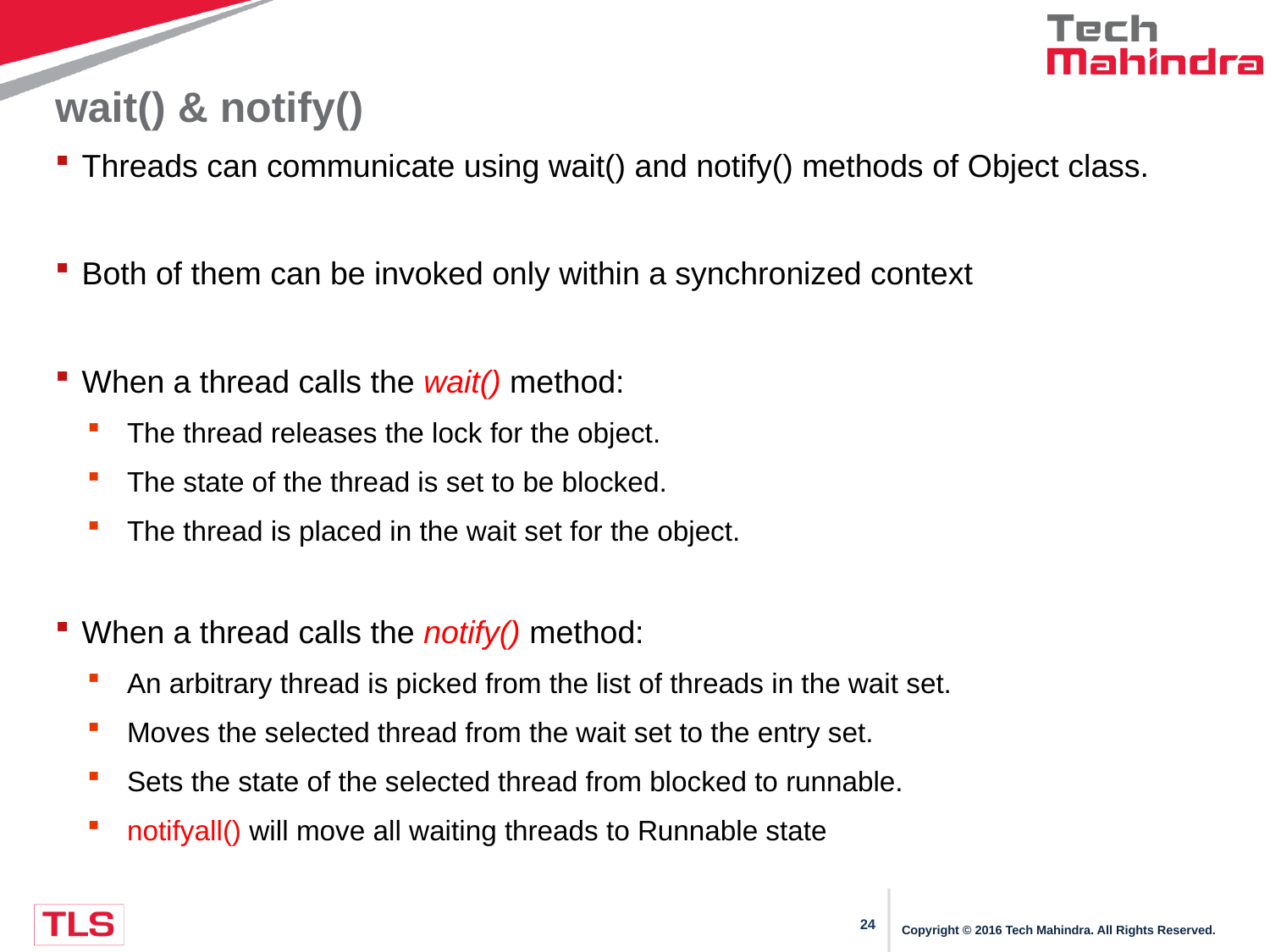

# wait() & notify()
Threads can communicate using wait() and notify() methods of Object class.

Both of them can be invoked only within a synchronized context

When a thread calls the wait() method:
The thread releases the lock for the object.
The state of the thread is set to be blocked.
The thread is placed in the wait set for the object.

When a thread calls the notify() method:
An arbitrary thread is picked from the list of threads in the wait set.
Moves the selected thread from the wait set to the entry set.
Sets the state of the selected thread from blocked to runnable.
notifyall() will move all waiting threads to Runnable state
Copyright © 2016 Tech Mahindra. All Rights Reserved.